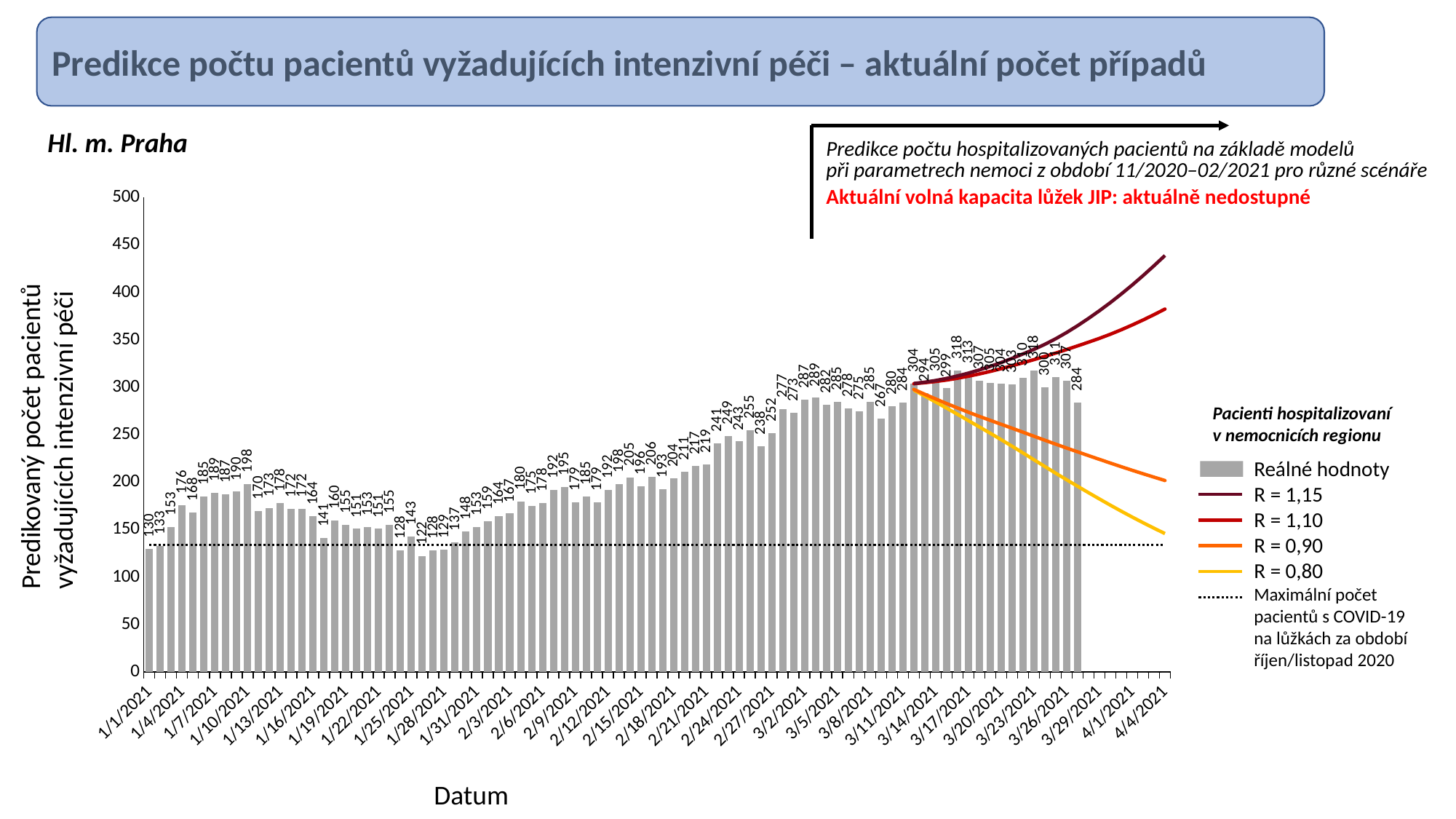

Predikce počtu pacientů vyžadujících intenzivní péči – aktuální počet případů
Hl. m. Praha
| Predikce počtu hospitalizovaných pacientů na základě modelů při parametrech nemoci z období 11/2020–02/2021 pro různé scénáře |
| --- |
| Aktuální volná kapacita lůžek JIP: aktuálně nedostupné |

### Chart

| Category |  |  |  |  |  |  |
|---|---|---|---|---|---|---|
| 44197 | 130.0 | None | None | None | None | 134.0 |
| 44198 | 133.0 | None | None | None | None | 134.0 |
| 44199 | 153.0 | None | None | None | None | 134.0 |
| 44200 | 176.0 | None | None | None | None | 134.0 |
| 44201 | 168.0 | None | None | None | None | 134.0 |
| 44202 | 185.0 | None | None | None | None | 134.0 |
| 44203 | 189.0 | None | None | None | None | 134.0 |
| 44204 | 187.0 | None | None | None | None | 134.0 |
| 44205 | 190.0 | None | None | None | None | 134.0 |
| 44206 | 198.0 | None | None | None | None | 134.0 |
| 44207 | 170.0 | None | None | None | None | 134.0 |
| 44208 | 173.0 | None | None | None | None | 134.0 |
| 44209 | 178.0 | None | None | None | None | 134.0 |
| 44210 | 172.0 | None | None | None | None | 134.0 |
| 44211 | 172.0 | None | None | None | None | 134.0 |
| 44212 | 164.0 | None | None | None | None | 134.0 |
| 44213 | 141.0 | None | None | None | None | 134.0 |
| 44214 | 160.0 | None | None | None | None | 134.0 |
| 44215 | 155.0 | None | None | None | None | 134.0 |
| 44216 | 151.0 | None | None | None | None | 134.0 |
| 44217 | 153.0 | None | None | None | None | 134.0 |
| 44218 | 151.0 | None | None | None | None | 134.0 |
| 44219 | 155.0 | None | None | None | None | 134.0 |
| 44220 | 128.0 | None | None | None | None | 134.0 |
| 44221 | 143.0 | None | None | None | None | 134.0 |
| 44222 | 122.0 | None | None | None | None | 134.0 |
| 44223 | 128.0 | None | None | None | None | 134.0 |
| 44224 | 129.0 | None | None | None | None | 134.0 |
| 44225 | 137.0 | None | None | None | None | 134.0 |
| 44226 | 148.0 | None | None | None | None | 134.0 |
| 44227 | 153.0 | None | None | None | None | 134.0 |
| 44228 | 159.0 | None | None | None | None | 134.0 |
| 44229 | 164.0 | None | None | None | None | 134.0 |
| 44230 | 167.0 | None | None | None | None | 134.0 |
| 44231 | 180.0 | None | None | None | None | 134.0 |
| 44232 | 175.0 | None | None | None | None | 134.0 |
| 44233 | 178.0 | None | None | None | None | 134.0 |
| 44234 | 192.0 | None | None | None | None | 134.0 |
| 44235 | 195.0 | None | None | None | None | 134.0 |
| 44236 | 179.0 | None | None | None | None | 134.0 |
| 44237 | 185.0 | None | None | None | None | 134.0 |
| 44238 | 179.0 | None | None | None | None | 134.0 |
| 44239 | 192.0 | None | None | None | None | 134.0 |
| 44240 | 198.0 | None | None | None | None | 134.0 |
| 44241 | 205.0 | None | None | None | None | 134.0 |
| 44242 | 196.0 | None | None | None | None | 134.0 |
| 44243 | 206.0 | None | None | None | None | 134.0 |
| 44244 | 193.0 | None | None | None | None | 134.0 |
| 44245 | 204.0 | None | None | None | None | 134.0 |
| 44246 | 211.0 | None | None | None | None | 134.0 |
| 44247 | 217.0 | None | None | None | None | 134.0 |
| 44248 | 219.0 | None | None | None | None | 134.0 |
| 44249 | 241.0 | None | None | None | None | 134.0 |
| 44250 | 249.0 | None | None | None | None | 134.0 |
| 44251 | 243.0 | None | None | None | None | 134.0 |
| 44252 | 255.0 | None | None | None | None | 134.0 |
| 44253 | 238.0 | None | None | None | None | 134.0 |
| 44254 | 252.0 | None | None | None | None | 134.0 |
| 44255 | 277.0 | None | None | None | None | 134.0 |
| 44256 | 273.0 | None | None | None | None | 134.0 |
| 44257 | 287.0 | None | None | None | None | 134.0 |
| 44258 | 289.0 | None | None | None | None | 134.0 |
| 44259 | 282.0 | None | None | None | None | 134.0 |
| 44260 | 285.0 | None | None | None | None | 134.0 |
| 44261 | 278.0 | None | None | None | None | 134.0 |
| 44262 | 275.0 | None | None | None | None | 134.0 |
| 44263 | 285.0 | None | None | None | None | 134.0 |
| 44264 | 267.0 | None | None | None | None | 134.0 |
| 44265 | 280.0 | None | None | None | None | 134.0 |
| 44266 | 284.0 | None | None | None | None | 134.0 |
| 44267 | 304.0 | 297.13994399675585 | 297.8985349146912 | 303.853471472862 | 304.0986600755173 | 134.0 |
| 44268 | 294.0 | 290.96672921085474 | 292.81040803090013 | 304.91501678950056 | 305.5240098757071 | 134.0 |
| 44269 | 305.0 | 284.6485349433814 | 287.8374471094467 | 306.1964977315191 | 307.2830224106799 | 134.0 |
| 44270 | 299.0 | 278.21094660308273 | 283.02067696886706 | 307.7533554510219 | 309.44323550158714 | 134.0 |
| 44271 | 318.0 | 271.6796074257454 | 278.38486594516723 | 309.642489137931 | 312.07072042159075 | 134.0 |
| 44272 | 313.0 | 265.00641990850386 | 273.8312206772515 | 311.76874252746967 | 315.04950009803497 | 134.0 |
| 44273 | 307.0 | 258.33746200604355 | 269.47486187763445 | 314.1709293425763 | 318.41181607228623 | 134.0 |
| 44274 | 305.0 | 251.69219973870656 | 265.30654963120594 | 316.8353028771123 | 322.14426487793355 | 134.0 |
| 44275 | 304.0 | 244.88943919740314 | 261.13957264174843 | 319.69838388690977 | 326.2006774221221 | 134.0 |
| 44276 | 303.0 | 237.9974979606964 | 257.00803625841115 | 322.7830149420648 | 330.6020034037755 | 134.0 |
| 44277 | 310.0 | 230.94100836588626 | 252.80366973836146 | 325.97732274785443 | 335.2301127910529 | 134.0 |
| 44278 | 318.0 | 223.75056337067616 | 248.51986542955427 | 329.240795695124 | 340.0342900519075 | 134.0 |
| 44279 | 300.0 | 216.62487937027623 | 244.31396624978453 | 332.65646450930683 | 345.37656929702854 | 134.0 |
| 44280 | 311.0 | 209.533870019735 | 240.1319443838811 | 336.19101305493234 | 351.3099336089499 | 134.0 |
| 44281 | 307.0 | 202.58761144616113 | 236.06703776144306 | 339.9237722245142 | 357.9126896441634 | 134.0 |
| 44282 | 284.0 | 195.74828255591166 | 232.0615881464907 | 343.7599999235633 | 365.0681794956028 | 134.0 |
| 44283 | 0.0 | 189.00517234402122 | 228.09357247610532 | 347.67106439573024 | 372.7293736323537 | 134.0 |
| 44284 | 0.0 | 182.3608294419925 | 224.15041138527192 | 351.6935737548542 | 380.8321903776672 | 134.0 |
| 44285 | 0.0 | 175.83239502209005 | 220.23847359725545 | 356.053338406556 | 389.401162129851 | 134.0 |
| 44286 | 0.0 | 169.46739814975678 | 216.39524574672834 | 360.7396208909697 | 398.42834231658196 | 134.0 |
| 44287 | 0.0 | 163.2919117440976 | 212.63762562840367 | 365.7575500369965 | 407.9265423094367 | 134.0 |
| 44288 | 0.0 | 157.3265085210556 | 208.9786090247644 | 371.086764116739 | 417.87922086136984 | 134.0 |
| 44289 | 0.0 | 151.53766905354212 | 205.3822434082764 | 376.6965837820876 | 428.25734840081657 | 134.0 |
| 44290 | 0.0 | 145.89510039737036 | 201.81346178329065 | 382.54241138121154 | 439.01743815819964 | 134.0 |
|  | None | None | None | None | None | None |
|  | None | None | None | None | None | None |
|  | None | None | None | None | None | None |
|  | None | None | None | None | None | None |
|  | None | None | None | None | None | None |
|  | None | None | None | None | None | None |
|  | None | None | None | None | None | None |
|  | None | None | None | None | None | None |
|  | None | None | None | None | None | None |
|  | None | None | None | None | None | None |
|  | None | None | None | None | None | None |
|  | None | None | None | None | None | None |
|  | None | None | None | None | None | None |
|  | None | None | None | None | None | None |
|  | None | None | None | None | None | None |
|  | None | None | None | None | None | None |
|  | None | None | None | None | None | None |
|  | None | None | None | None | None | None |
|  | None | None | None | None | None | None |
|  | None | None | None | None | None | None |
|  | None | None | None | None | None | None |
|  | None | None | None | None | None | None |
|  | None | None | None | None | None | None |
|  | None | None | None | None | None | None |
|  | None | None | None | None | None | None |
|  | None | None | None | None | None | None |
|  | None | None | None | None | None | None |
|  | None | None | None | None | None | None |
|  | None | None | None | None | None | None |
|  | None | None | None | None | None | None |
|  | None | None | None | None | None | None |
|  | None | None | None | None | None | None |
|  | None | None | None | None | None | None |
|  | None | None | None | None | None | None |
|  | None | None | None | None | None | None |
|  | None | None | None | None | None | None |
|  | None | None | None | None | None | None |
|  | None | None | None | None | None | None |
|  | None | None | None | None | None | None |
|  | None | None | None | None | None | None |
|  | None | None | None | None | None | None |
|  | None | None | None | None | None | None |
|  | None | None | None | None | None | None |
|  | None | None | None | None | None | None |
|  | None | None | None | None | None | None |
|  | None | None | None | None | None | None |
|  | None | None | None | None | None | None |
|  | None | None | None | None | None | None |
|  | None | None | None | None | None | None |
|  | None | None | None | None | None | None |
|  | None | None | None | None | None | None |
|  | None | None | None | None | None | None |
|  | None | None | None | None | None | None |
|  | None | None | None | None | None | None |
|  | None | None | None | None | None | None |
|  | None | None | None | None | None | None |
|  | None | None | None | None | None | None |
|  | None | None | None | None | None | None |
|  | None | None | None | None | None | None |
|  | None | None | None | None | None | None |
|  | None | None | None | None | None | None |
|  | None | None | None | None | None | None |
|  | None | None | None | None | None | None |
|  | None | None | None | None | None | None |
|  | None | None | None | None | None | None |
|  | None | None | None | None | None | None |
|  | None | None | None | None | None | None |
|  | None | None | None | None | None | None |
|  | None | None | None | None | None | None |
|  | None | None | None | None | None | None |
|  | None | None | None | None | None | None |
|  | None | None | None | None | None | None |
|  | None | None | None | None | None | None |
|  | None | None | None | None | None | None |
|  | None | None | None | None | None | None |
|  | None | None | None | None | None | None |
|  | None | None | None | None | None | None |
|  | None | None | None | None | None | None |
|  | None | None | None | None | None | None |
|  | None | None | None | None | None | None |
|  | None | None | None | None | None | None |
|  | None | None | None | None | None | None |
|  | None | None | None | None | None | None |
|  | None | None | None | None | None | None |
|  | None | None | None | None | None | None |
|  | None | None | None | None | None | None |
|  | None | None | None | None | None | None |
Pacienti hospitalizovaní v nemocnicích regionu
Predikovaný počet pacientů
vyžadujících intenzivní péči
Reálné hodnoty
R = 1,15
R = 1,10
R = 0,90
R = 0,80
Maximální počet pacientů s COVID-19 na lůžkách za období říjen/listopad 2020

Datum